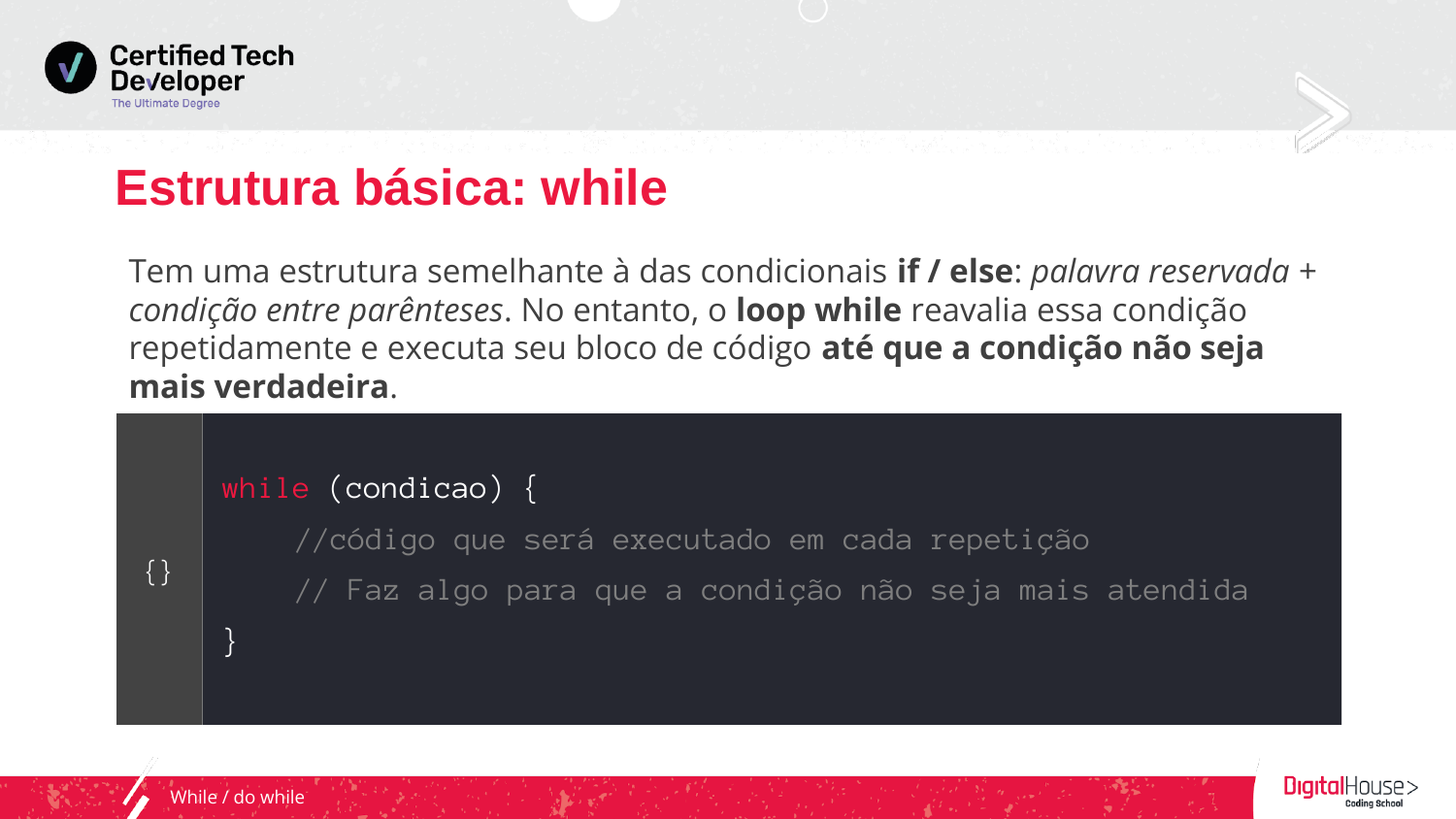

# Estrutura básica: while
Tem uma estrutura semelhante à das condicionais if / else: palavra reservada + condição entre parênteses. No entanto, o loop while reavalia essa condição repetidamente e executa seu bloco de código até que a condição não seja mais verdadeira.
while (condicao) {
//código que será executado em cada repetição
// Faz algo para que a condição não seja mais atendida
}
{}